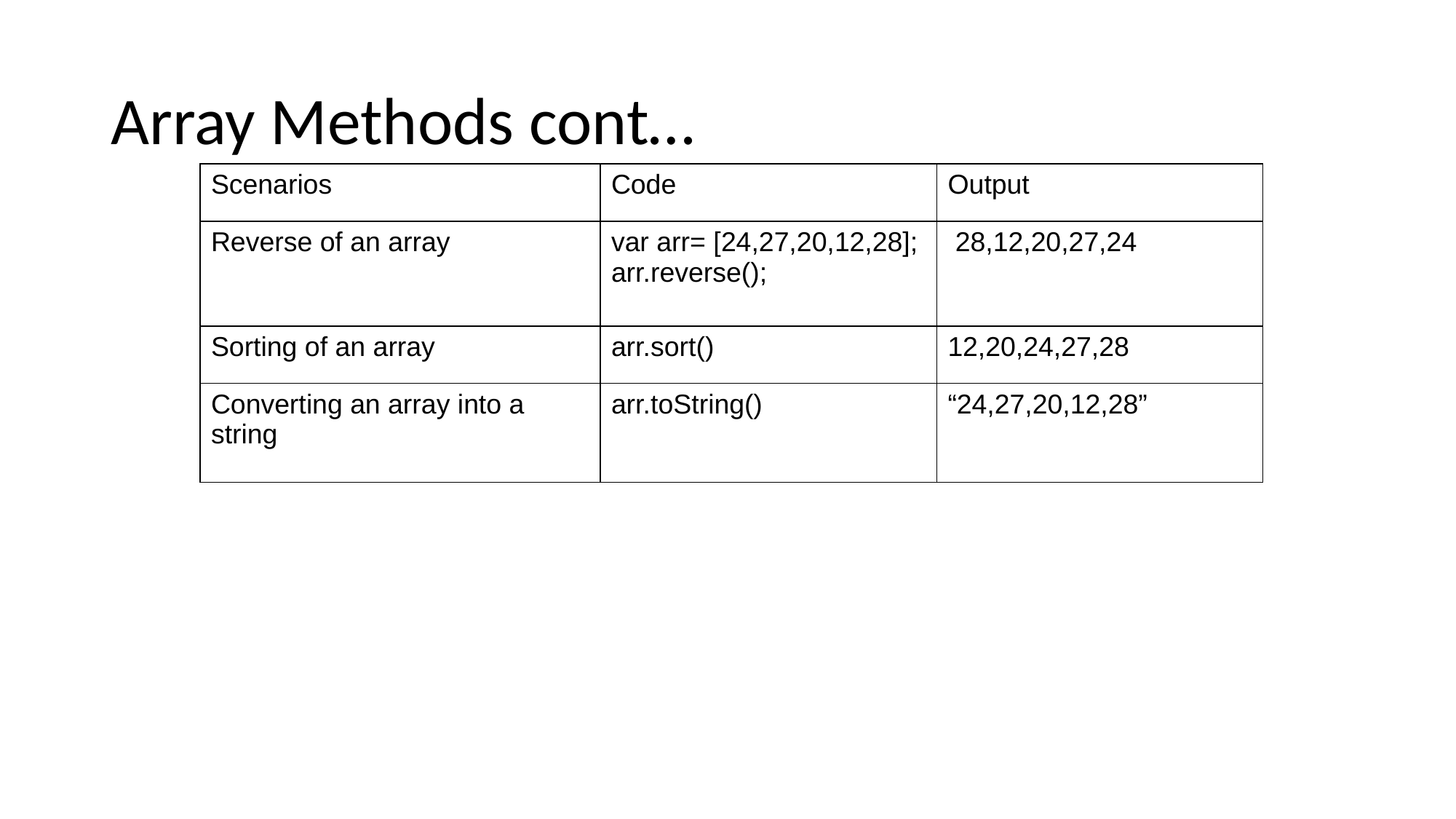

# Array Methods cont…
| Scenarios | Code | Output |
| --- | --- | --- |
| Reverse of an array | var arr= [24,27,20,12,28]; arr.reverse(); | 28,12,20,27,24 |
| Sorting of an array | arr.sort() | 12,20,24,27,28 |
| Converting an array into a string | arr.toString() | “24,27,20,12,28” |